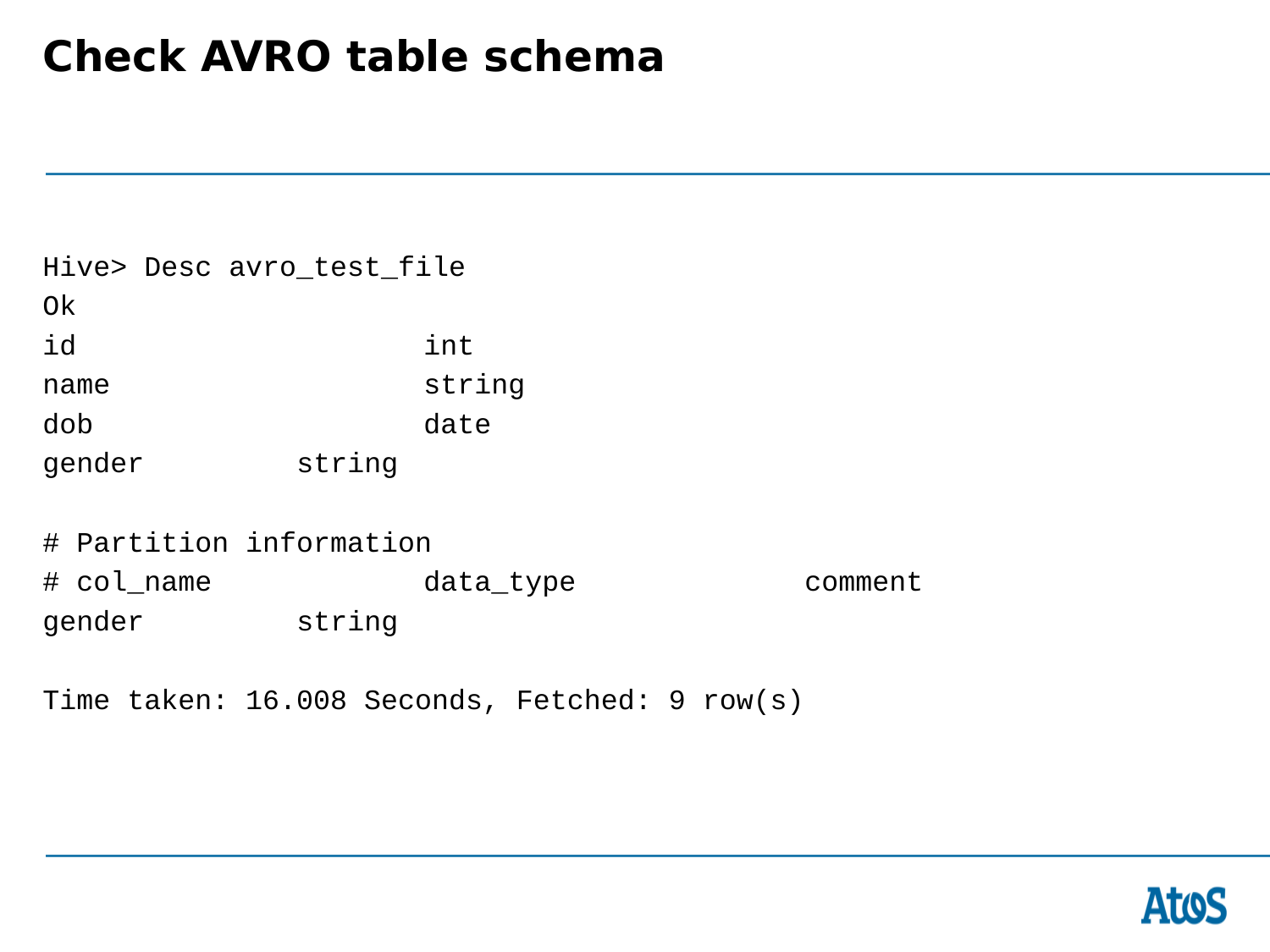

# Check AVRO table schema

Hive> Desc avro_test_file
Ok
id			int
name			string
dob			date
gender		string

# Partition information
# col_name		data_type		comment
gender		string

Time taken: 16.008 Seconds, Fetched: 9 row(s)